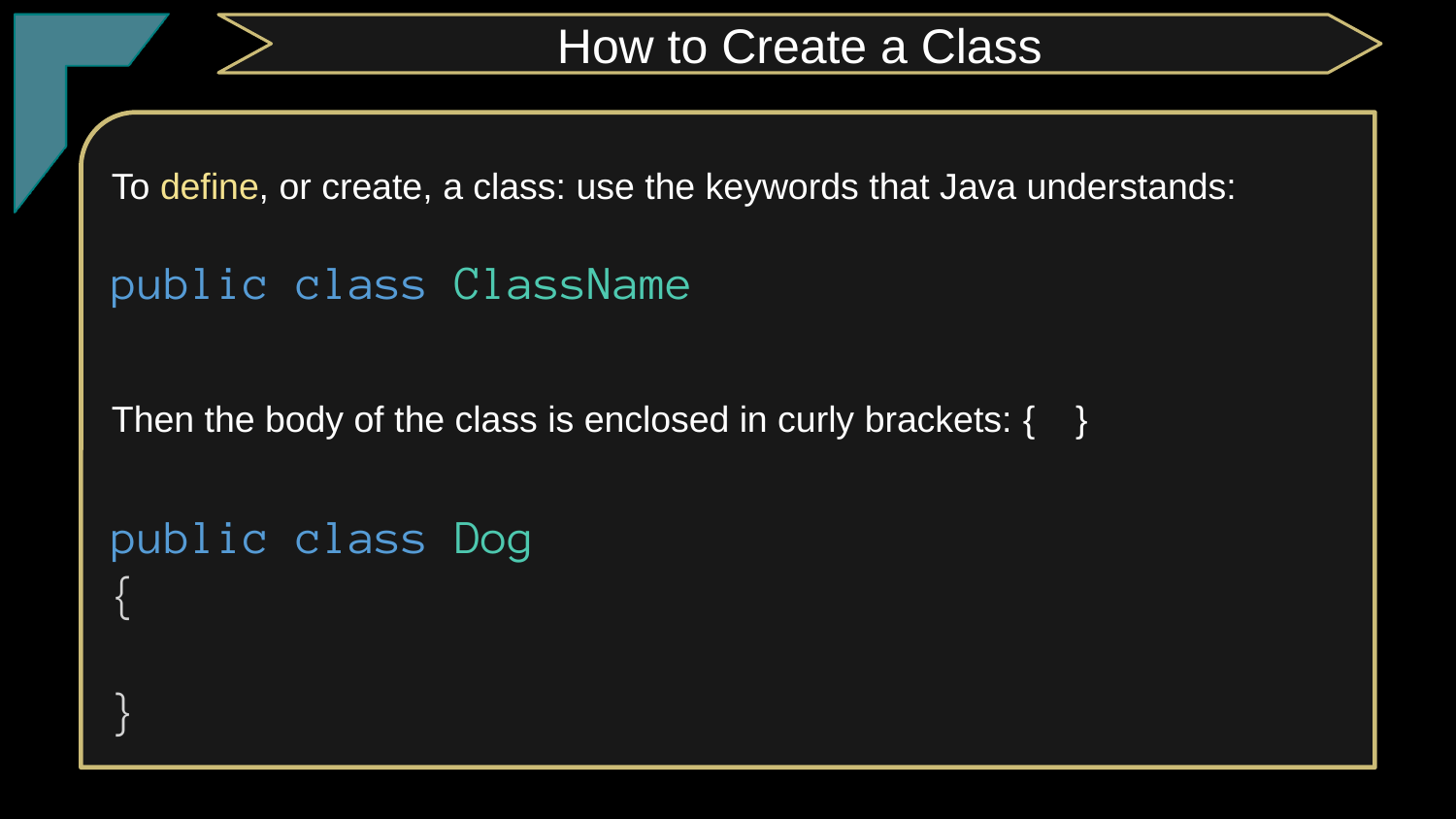

TClark
How to Create a Class
To define, or create, a class: use the keywords that Java understands:

public class ClassName

Then the body of the class is enclosed in curly brackets: {    }

public class Dog
{

}